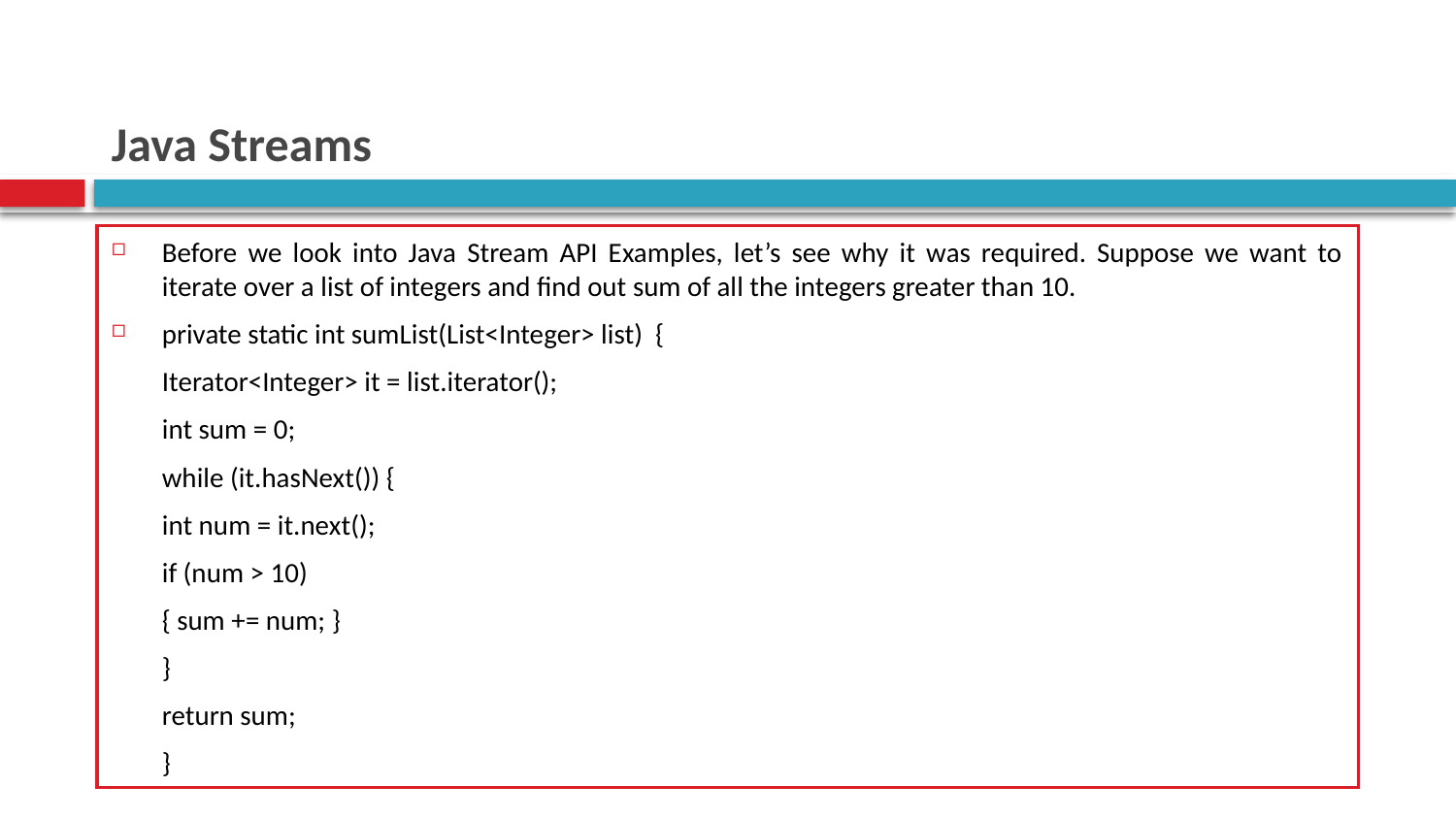

# Java Streams
Before we look into Java Stream API Examples, let’s see why it was required. Suppose we want to iterate over a list of integers and find out sum of all the integers greater than 10.
private static int sumList(List<Integer> list)  {
		Iterator<Integer> it = list.iterator();
		int sum = 0;
		while (it.hasNext()) {
			int num = it.next();
			if (num > 10)
			{ sum += num; }
		}
		return sum;
	}